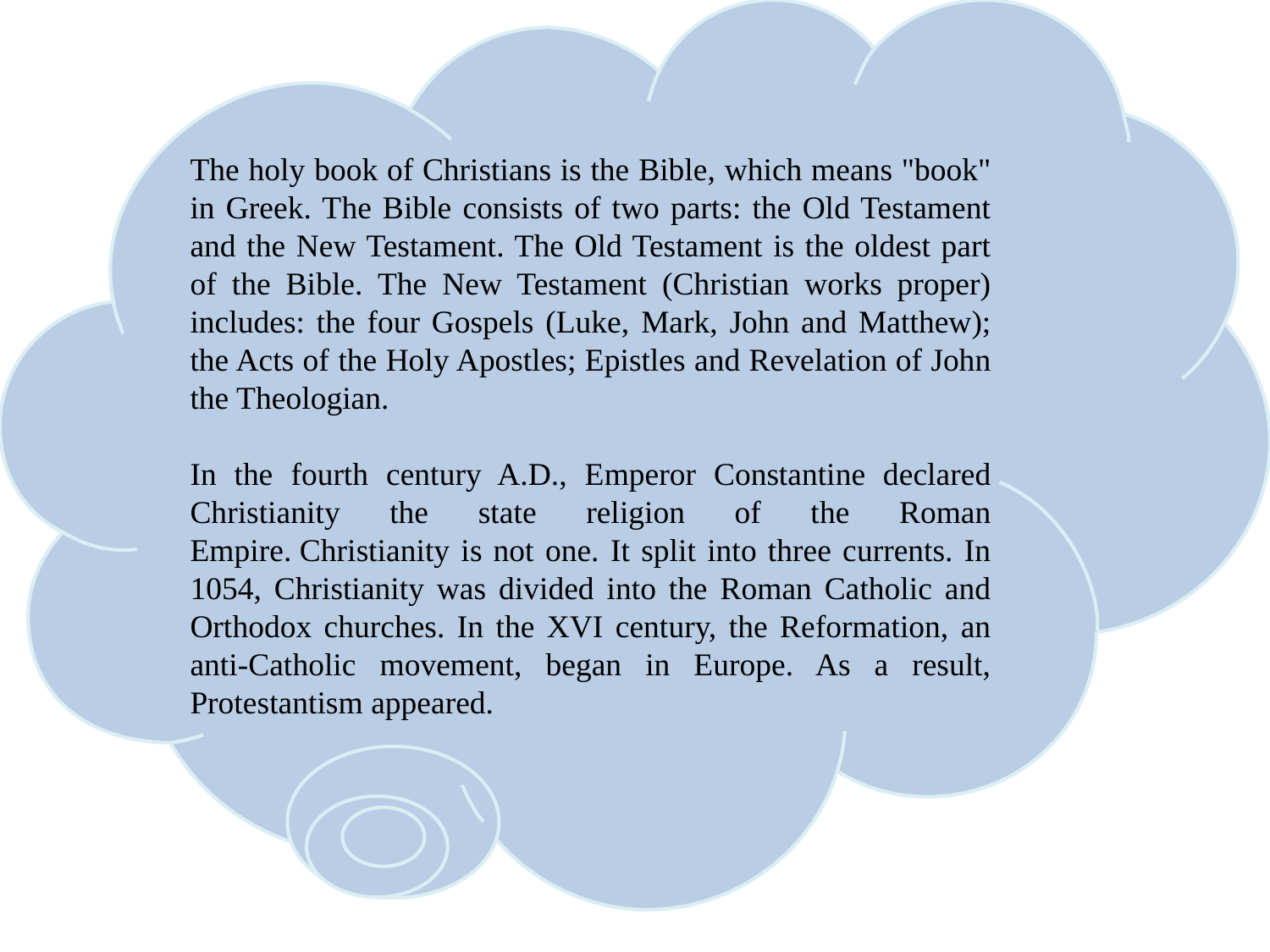

The holy book of Christians is the Bible, which means "book" in Greek. The Bible consists of two parts: the Old Testament and the New Testament. The Old Testament is the oldest part of the Bible. The New Testament (Christian works proper) includes: the four Gospels (Luke, Mark, John and Matthew); the Acts of the Holy Apostles; Epistles and Revelation of John the Theologian.

In the fourth century A.D., Emperor Constantine declared Christianity the state religion of the Roman Empire. Christianity is not one. It split into three currents. In 1054, Christianity was divided into the Roman Catholic and Orthodox churches. In the XVI century, the Reformation, an anti-Catholic movement, began in Europe. As a result, Protestantism appeared.